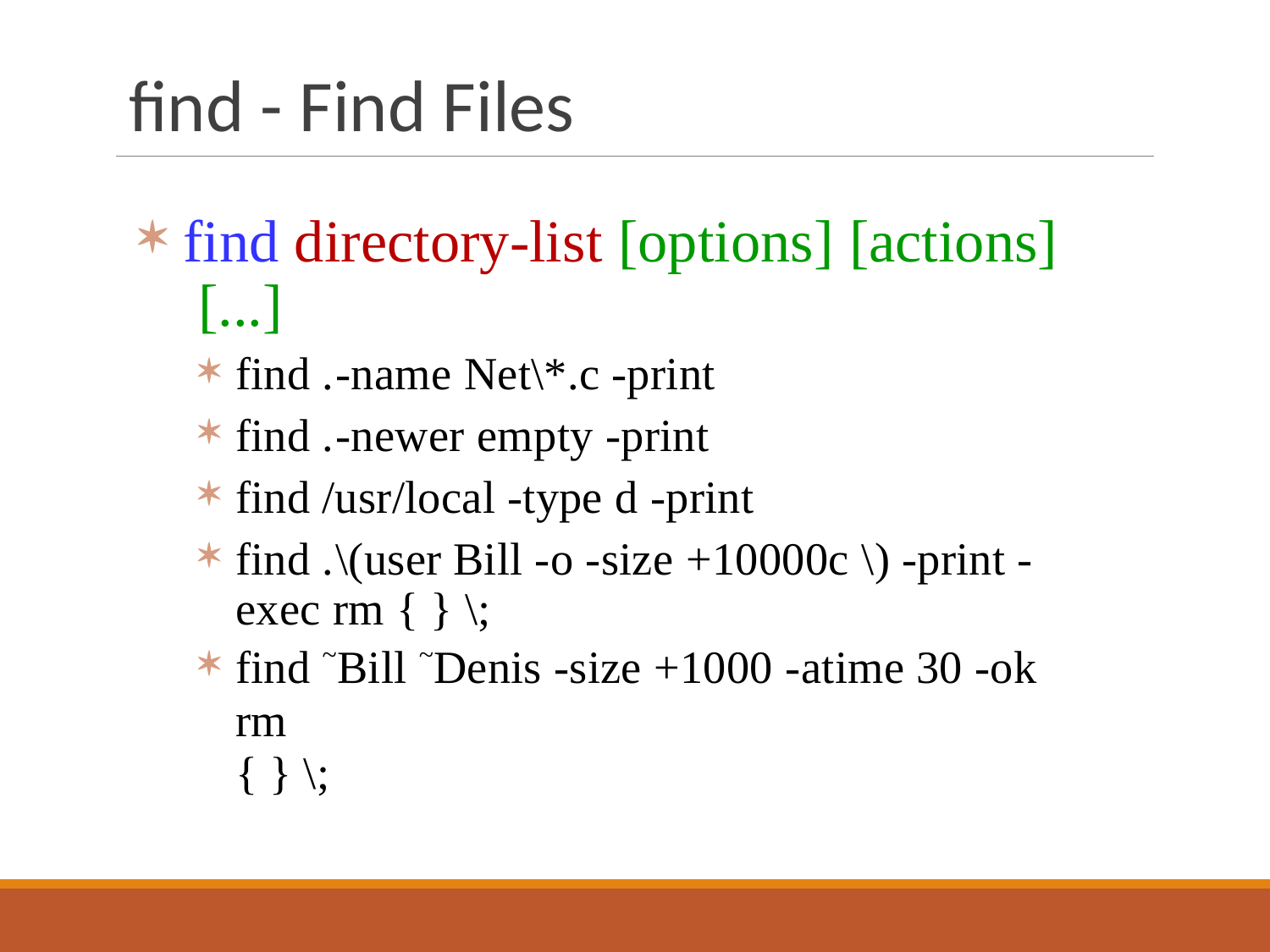

# find - Find Files
find directory-list [options] [actions]  [...]
find .	-name Net\*.c -print
find .	-newer empty -print
find /usr/local -type d -print
find .	\(user Bill -o -size +10000c \) -print -  exec rm { } \;
find ~Bill ~Denis -size +1000 -atime 30 -ok rm
{ } \;
55